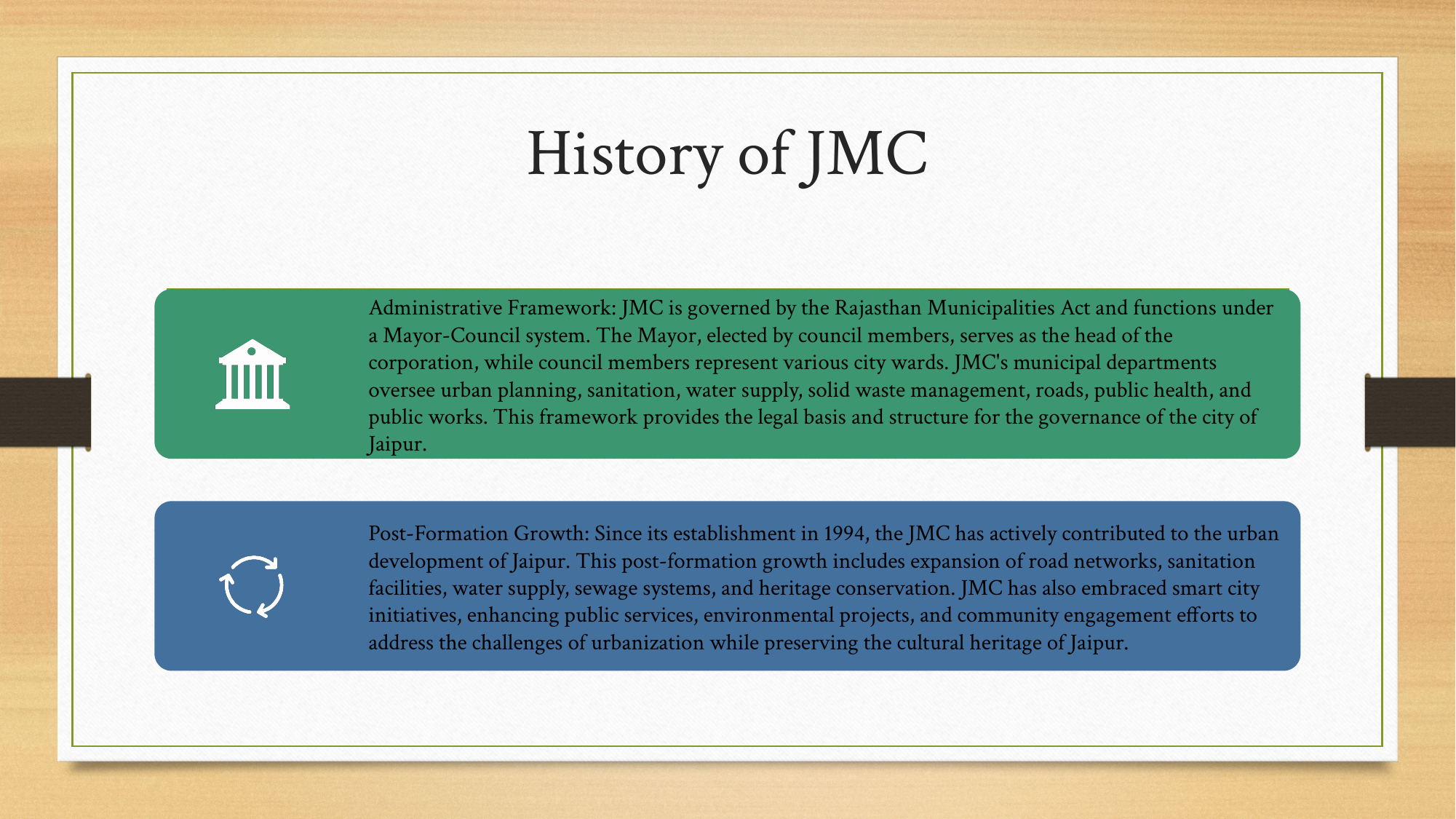

# History of JMC
Administrative Framework: JMC is governed by the Rajasthan Municipalities Act and functions under a Mayor-Council system. The Mayor, elected by council members, serves as the head of the corporation, while council members represent various city wards. JMC's municipal departments oversee urban planning, sanitation, water supply, solid waste management, roads, public health, and public works. This framework provides the legal basis and structure for the governance of the city of Jaipur.
Post-Formation Growth: Since its establishment in 1994, the JMC has actively contributed to the urban development of Jaipur. This post-formation growth includes expansion of road networks, sanitation facilities, water supply, sewage systems, and heritage conservation. JMC has also embraced smart city initiatives, enhancing public services, environmental projects, and community engagement efforts to address the challenges of urbanization while preserving the cultural heritage of Jaipur.